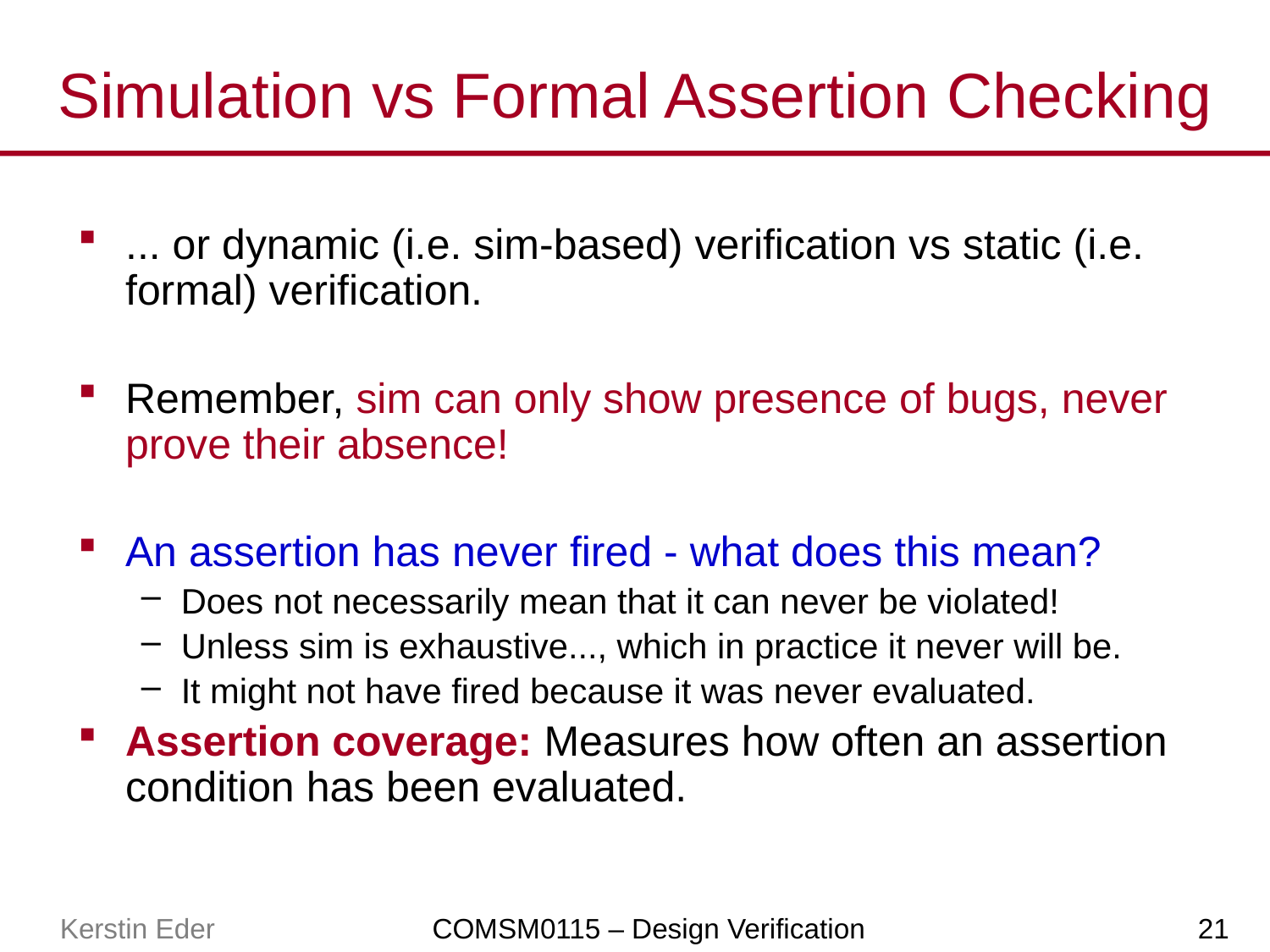

# Simulation vs Formal Assertion Checking
... or dynamic (i.e. sim-based) verification vs static (i.e. formal) verification.

Remember, sim can only show presence of bugs, never prove their absence!

An assertion has never fired - what does this mean?
Does not necessarily mean that it can never be violated!
Unless sim is exhaustive..., which in practice it never will be.
It might not have fired because it was never evaluated.
Assertion coverage: Measures how often an assertion condition has been evaluated.